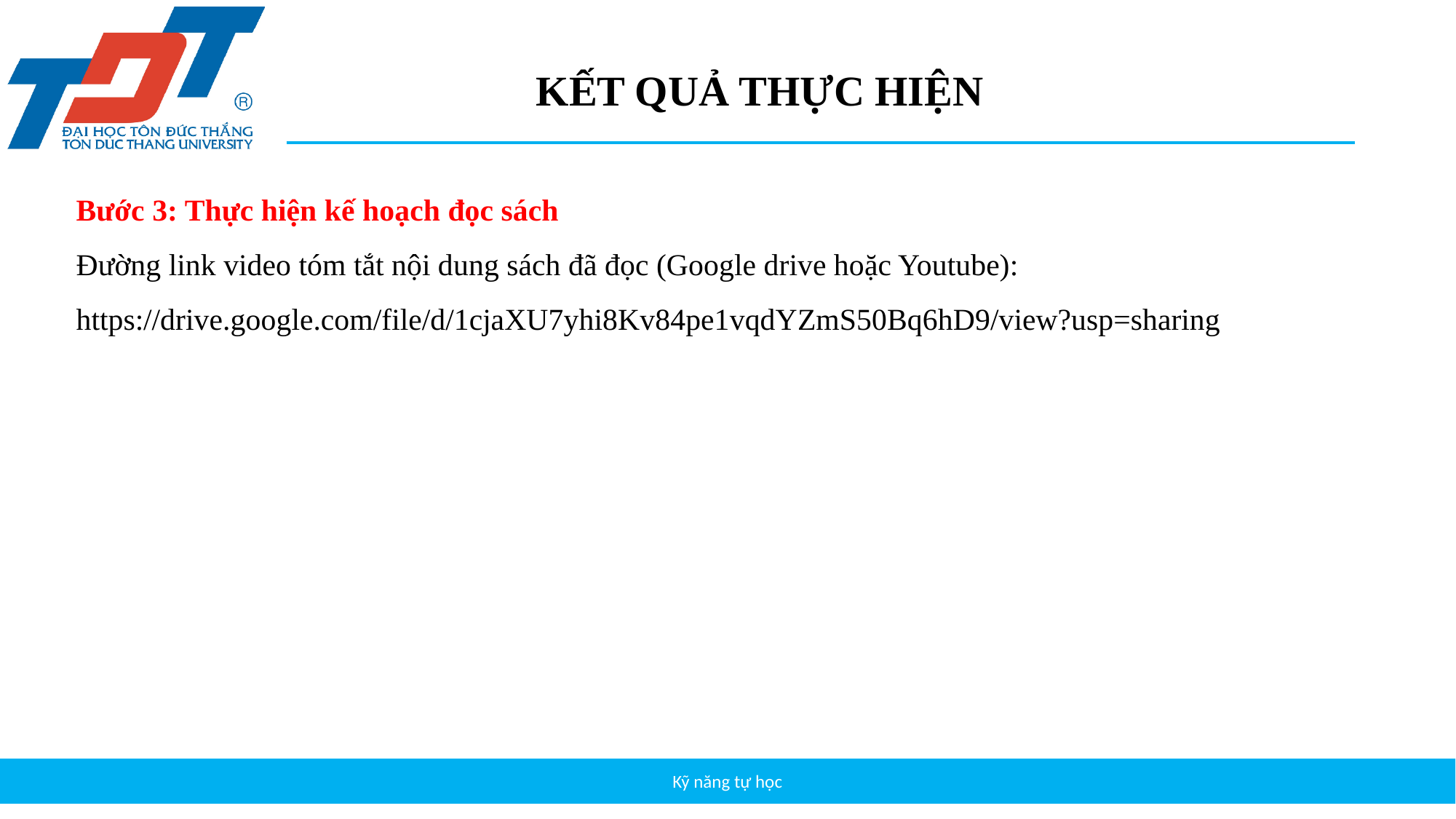

# KẾT QUẢ THỰC HIỆN
Bước 3: Thực hiện kế hoạch đọc sách
Đường link video tóm tắt nội dung sách đã đọc (Google drive hoặc Youtube):
https://drive.google.com/file/d/1cjaXU7yhi8Kv84pe1vqdYZmS50Bq6hD9/view?usp=sharing
Kỹ năng tự học